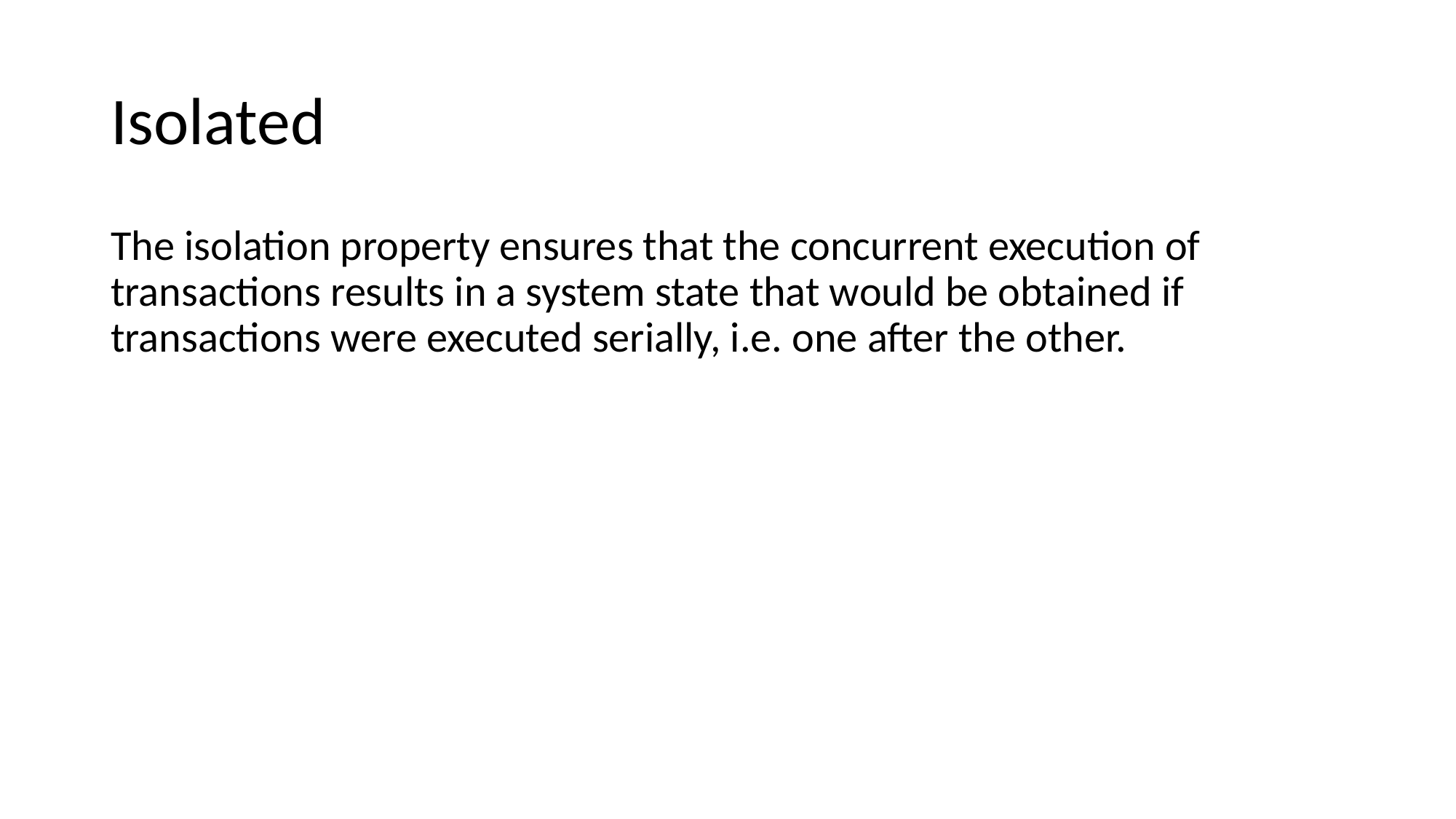

# Isolated
The isolation property ensures that the concurrent execution of transactions results in a system state that would be obtained if transactions were executed serially, i.e. one after the other.